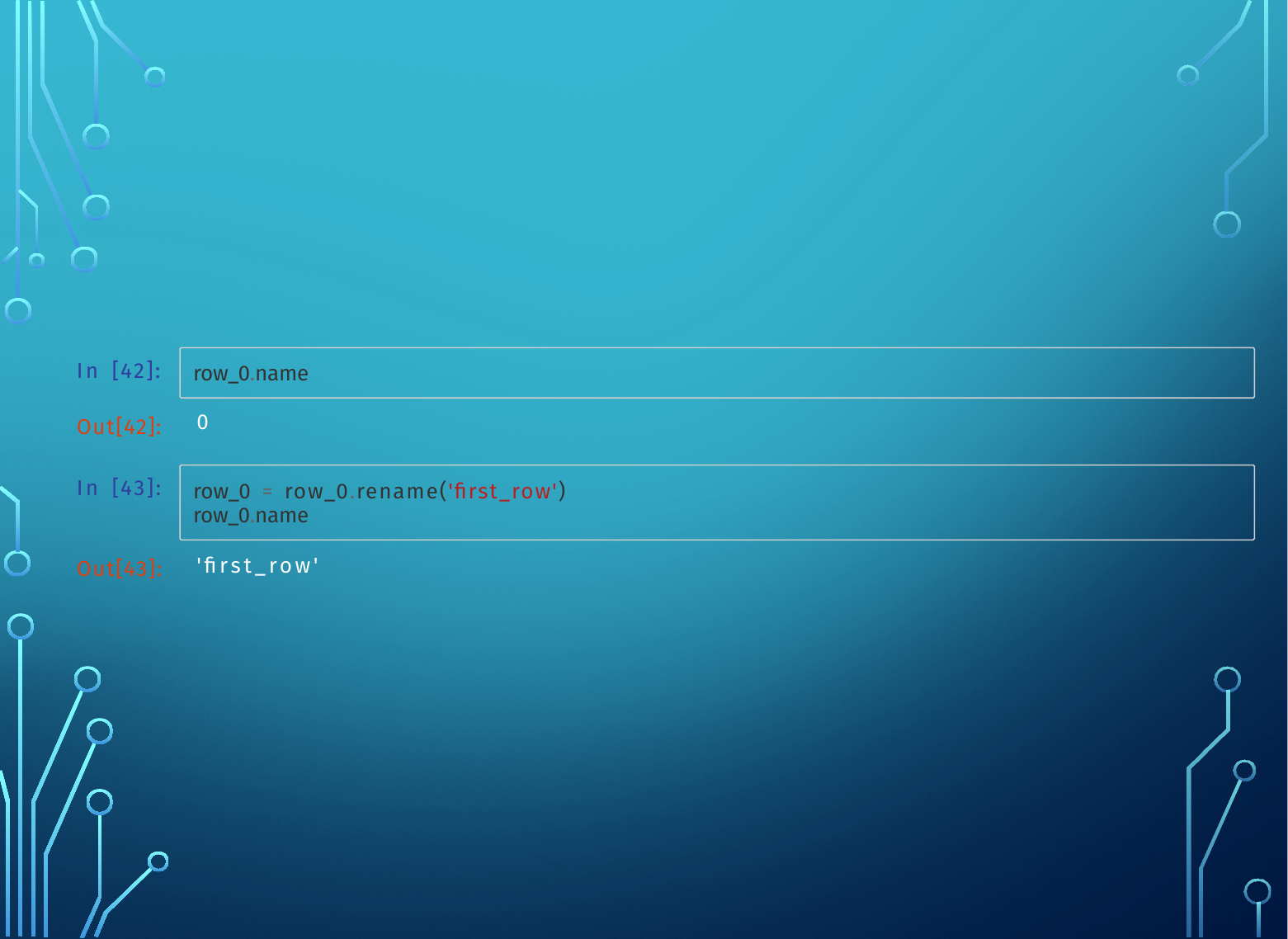

In [42]:
row_0.name
0
Out[42]:

In [43]:
row_0 = row_0.rename('first_row') row_0.name
'first_row'
Out[43]: